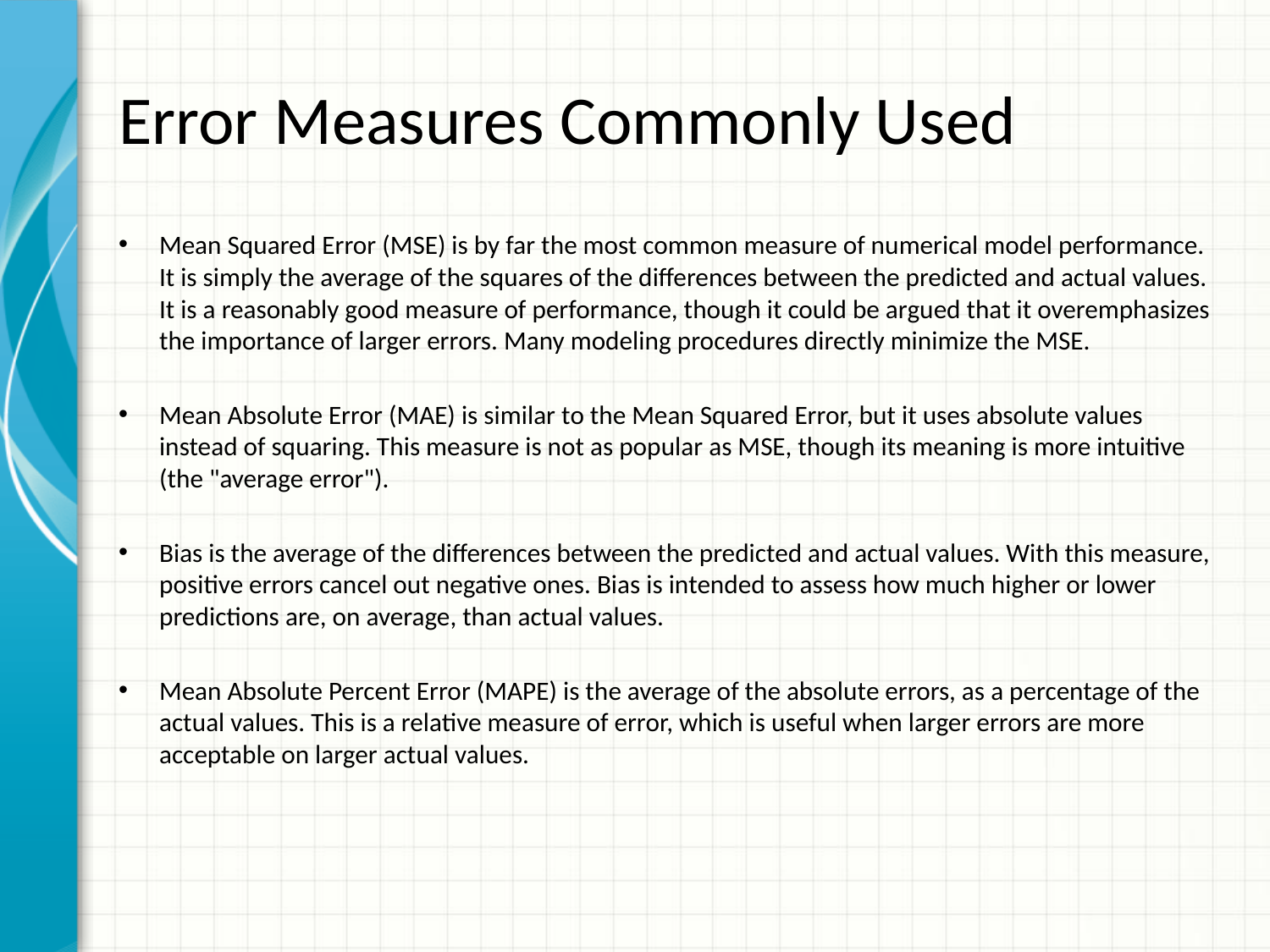

# Error Measures Commonly Used
Mean Squared Error (MSE) is by far the most common measure of numerical model performance. It is simply the average of the squares of the differences between the predicted and actual values. It is a reasonably good measure of performance, though it could be argued that it overemphasizes the importance of larger errors. Many modeling procedures directly minimize the MSE.

Mean Absolute Error (MAE) is similar to the Mean Squared Error, but it uses absolute values instead of squaring. This measure is not as popular as MSE, though its meaning is more intuitive (the "average error").

Bias is the average of the differences between the predicted and actual values. With this measure, positive errors cancel out negative ones. Bias is intended to assess how much higher or lower predictions are, on average, than actual values.

Mean Absolute Percent Error (MAPE) is the average of the absolute errors, as a percentage of the actual values. This is a relative measure of error, which is useful when larger errors are more acceptable on larger actual values.